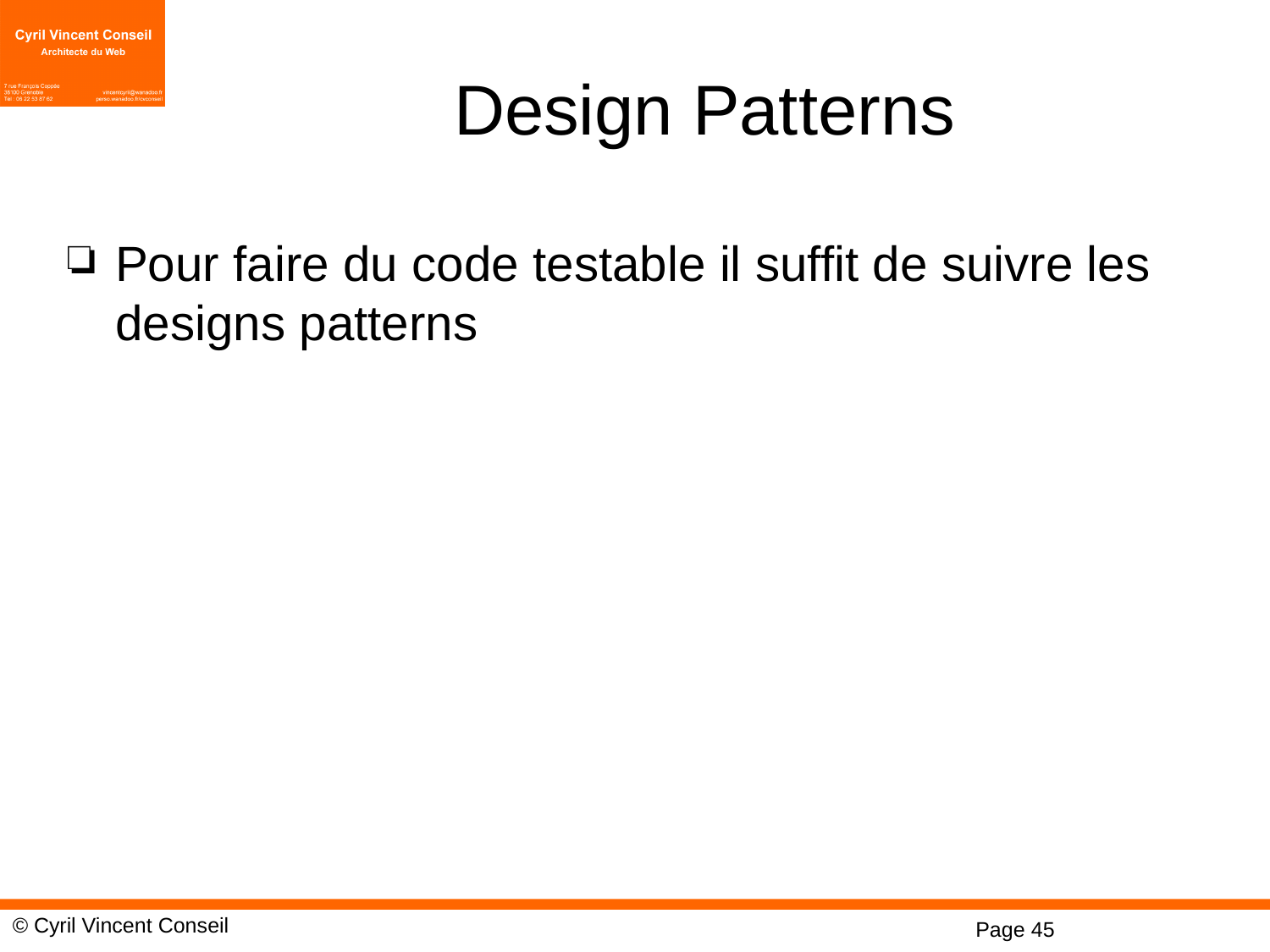

# Design Patterns
Pour faire du code testable il suffit de suivre les designs patterns